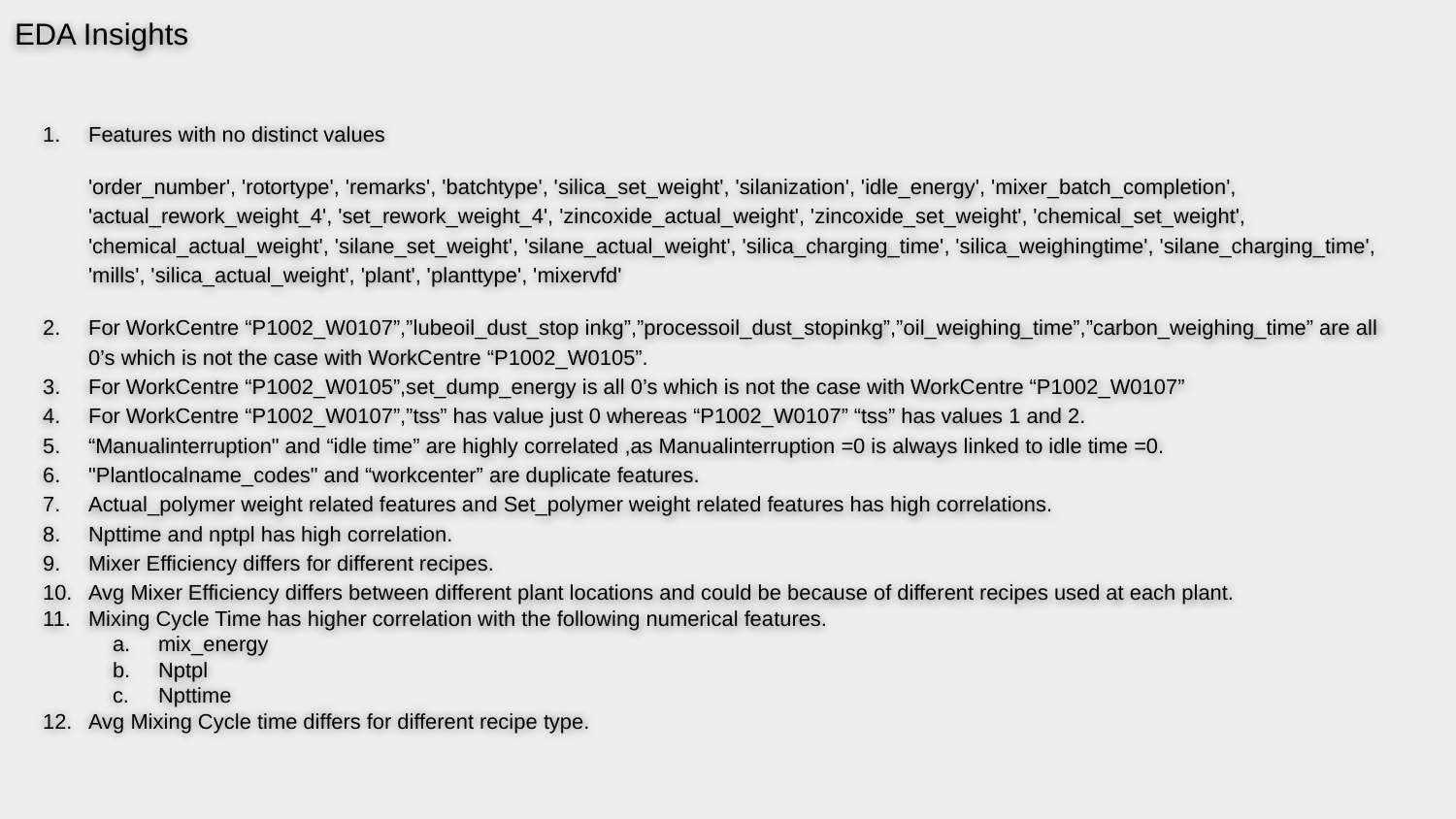

# EDA Insights
Features with no distinct values
'order_number', 'rotortype', 'remarks', 'batchtype', 'silica_set_weight', 'silanization', 'idle_energy', 'mixer_batch_completion', 'actual_rework_weight_4', 'set_rework_weight_4', 'zincoxide_actual_weight', 'zincoxide_set_weight', 'chemical_set_weight', 'chemical_actual_weight', 'silane_set_weight', 'silane_actual_weight', 'silica_charging_time', 'silica_weighingtime', 'silane_charging_time', 'mills', 'silica_actual_weight', 'plant', 'planttype', 'mixervfd'
For WorkCentre “P1002_W0107”,”lubeoil_dust_stop inkg”,”processoil_dust_stopinkg”,”oil_weighing_time”,”carbon_weighing_time” are all 0’s which is not the case with WorkCentre “P1002_W0105”.
For WorkCentre “P1002_W0105”,set_dump_energy is all 0’s which is not the case with WorkCentre “P1002_W0107”
For WorkCentre “P1002_W0107”,”tss” has value just 0 whereas “P1002_W0107” “tss” has values 1 and 2.
“Manualinterruption" and “idle time” are highly correlated ,as Manualinterruption =0 is always linked to idle time =0.
"Plantlocalname_codes" and “workcenter” are duplicate features.
Actual_polymer weight related features and Set_polymer weight related features has high correlations.
Npttime and nptpl has high correlation.
Mixer Efficiency differs for different recipes.
Avg Mixer Efficiency differs between different plant locations and could be because of different recipes used at each plant.
Mixing Cycle Time has higher correlation with the following numerical features.
mix_energy
Nptpl
Npttime
Avg Mixing Cycle time differs for different recipe type.